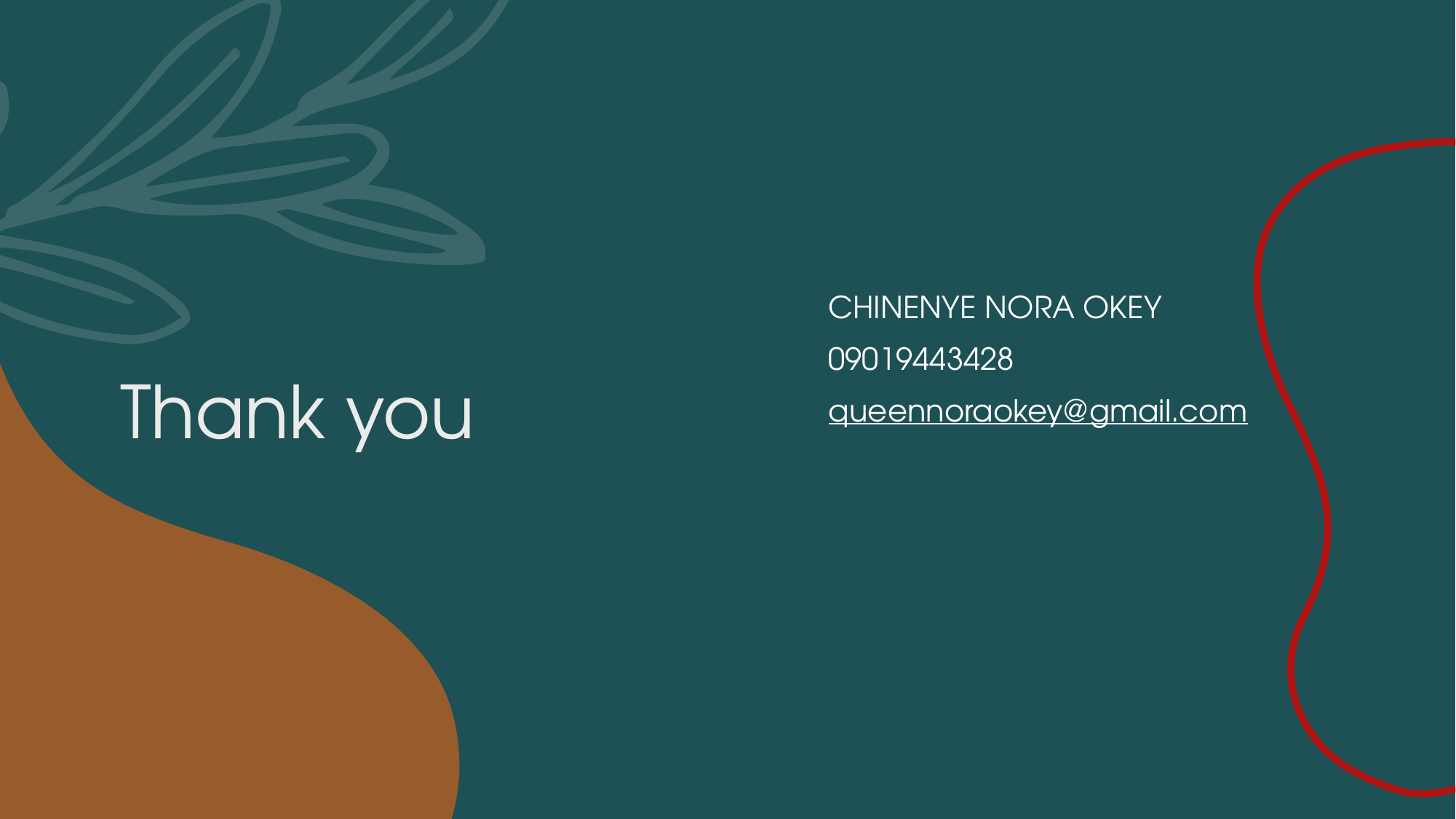

# Thank you
CHINENYE NORA OKEY
09019443428
queennoraokey@gmail.com